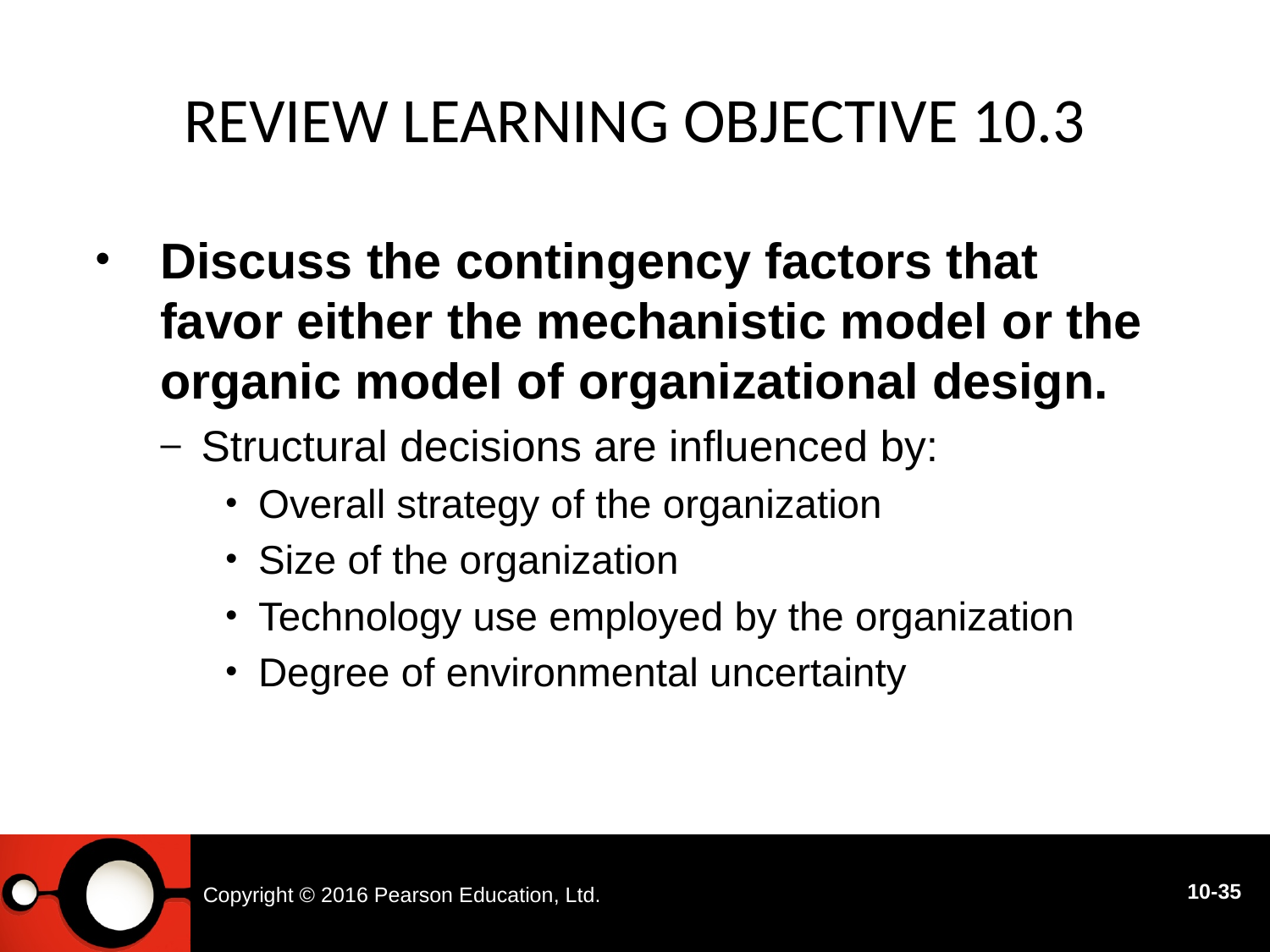

# Review Learning Objective 10.3
Discuss the contingency factors that favor either the mechanistic model or the organic model of organizational design.
Structural decisions are influenced by:
Overall strategy of the organization
Size of the organization
Technology use employed by the organization
Degree of environmental uncertainty

Copyright © 2016 Pearson Education, Ltd.
10-35
10 - 35